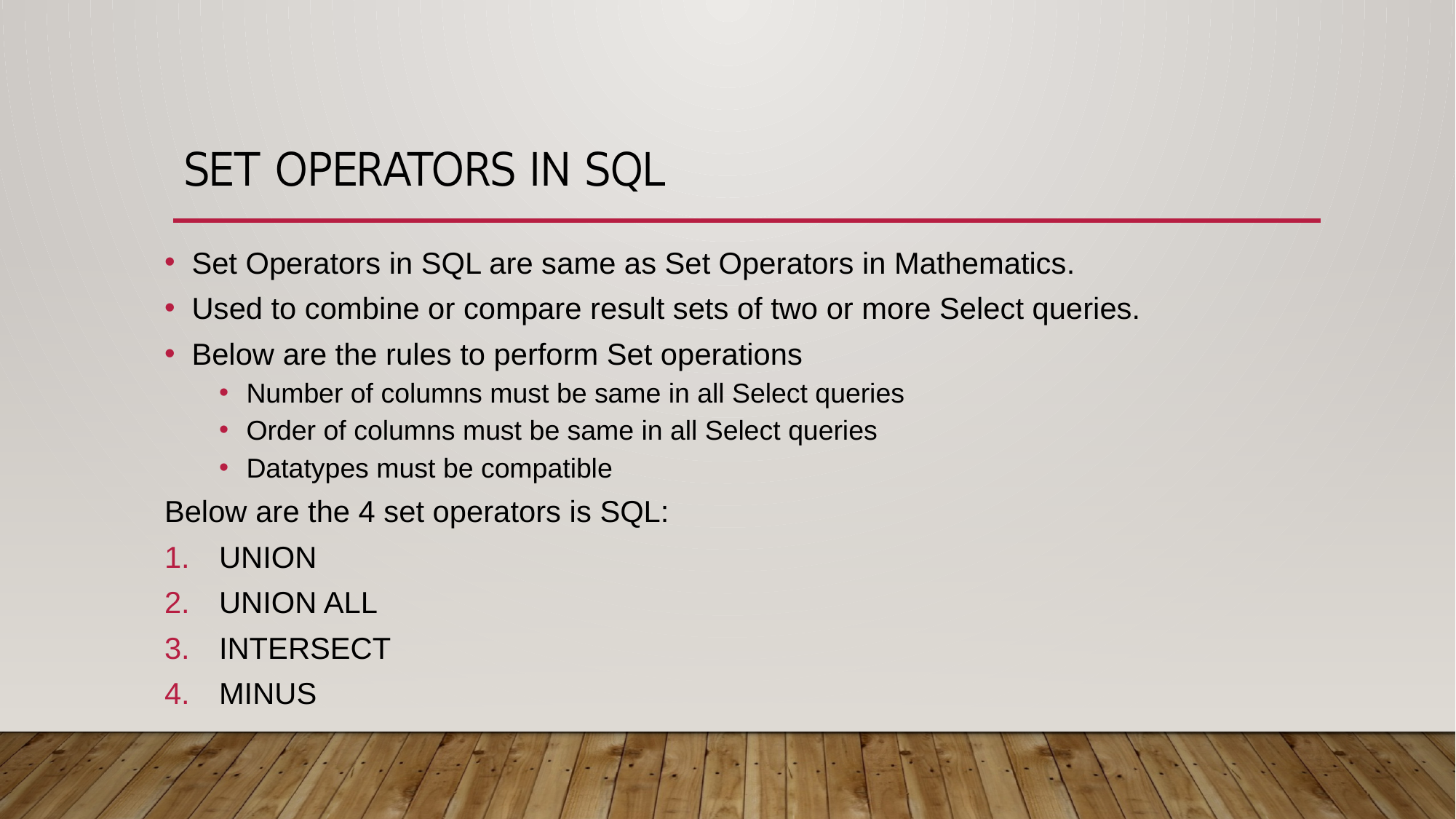

# SET OPERATORS in SQL
Set Operators in SQL are same as Set Operators in Mathematics.
Used to combine or compare result sets of two or more Select queries.
Below are the rules to perform Set operations
Number of columns must be same in all Select queries
Order of columns must be same in all Select queries
Datatypes must be compatible
Below are the 4 set operators is SQL:
UNION
UNION ALL
INTERSECT
MINUS